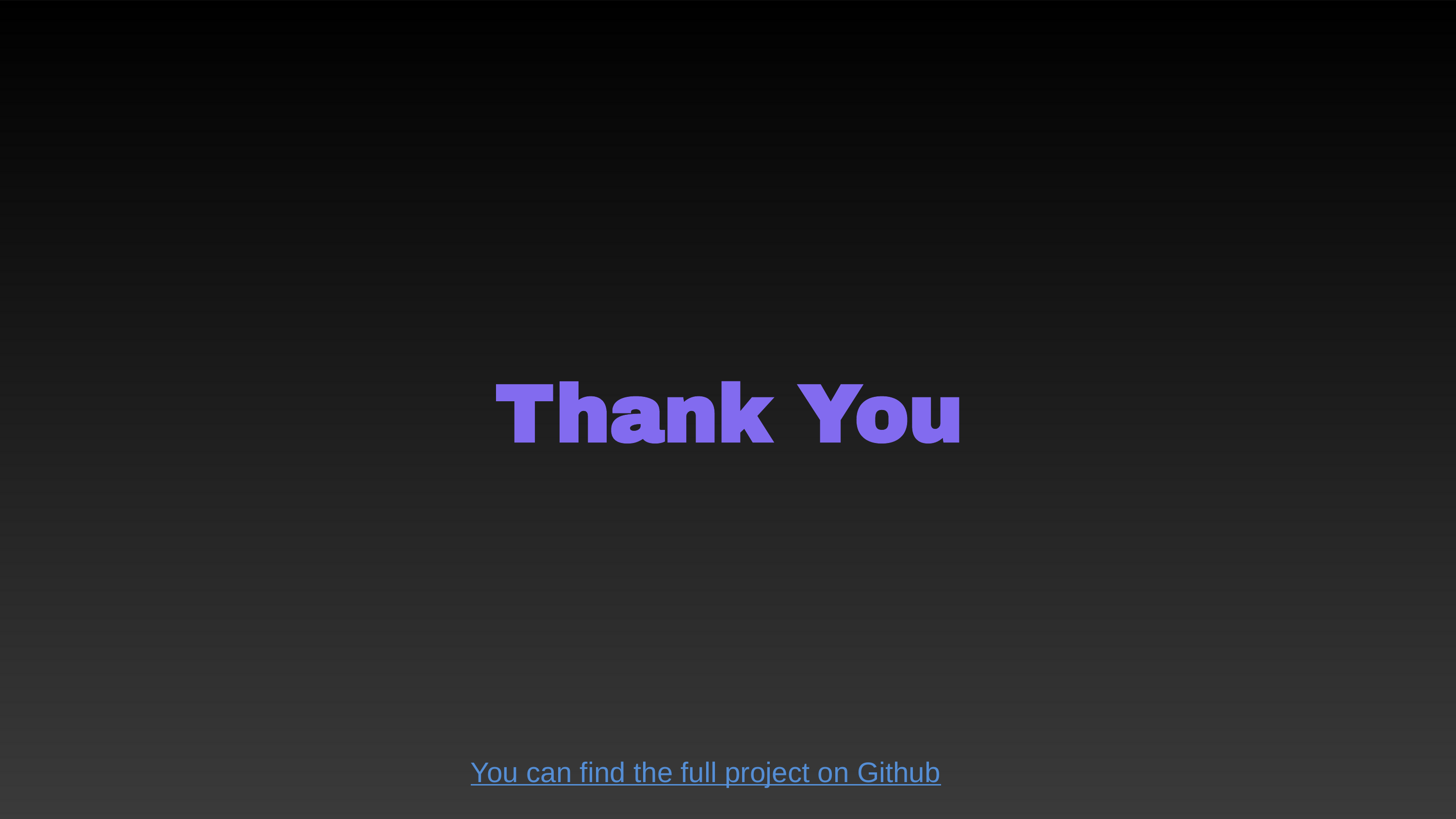

Thank You
You can find the full project on Github